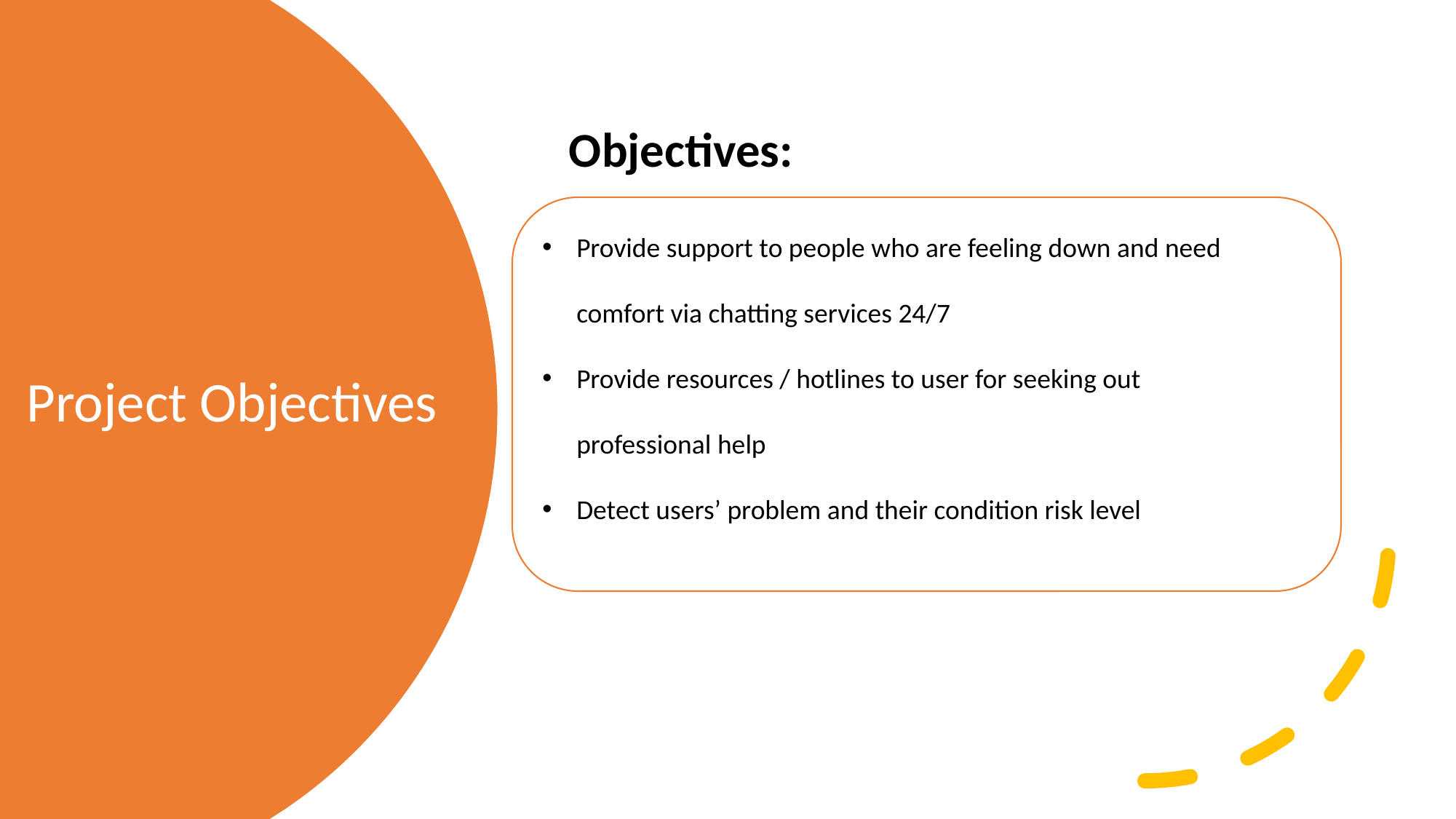

Objectives:
# Project Objectives
Provide support to people who are feeling down and need comfort via chatting services 24/7
Provide resources / hotlines to user for seeking out professional help
Detect users’ problem and their condition risk level